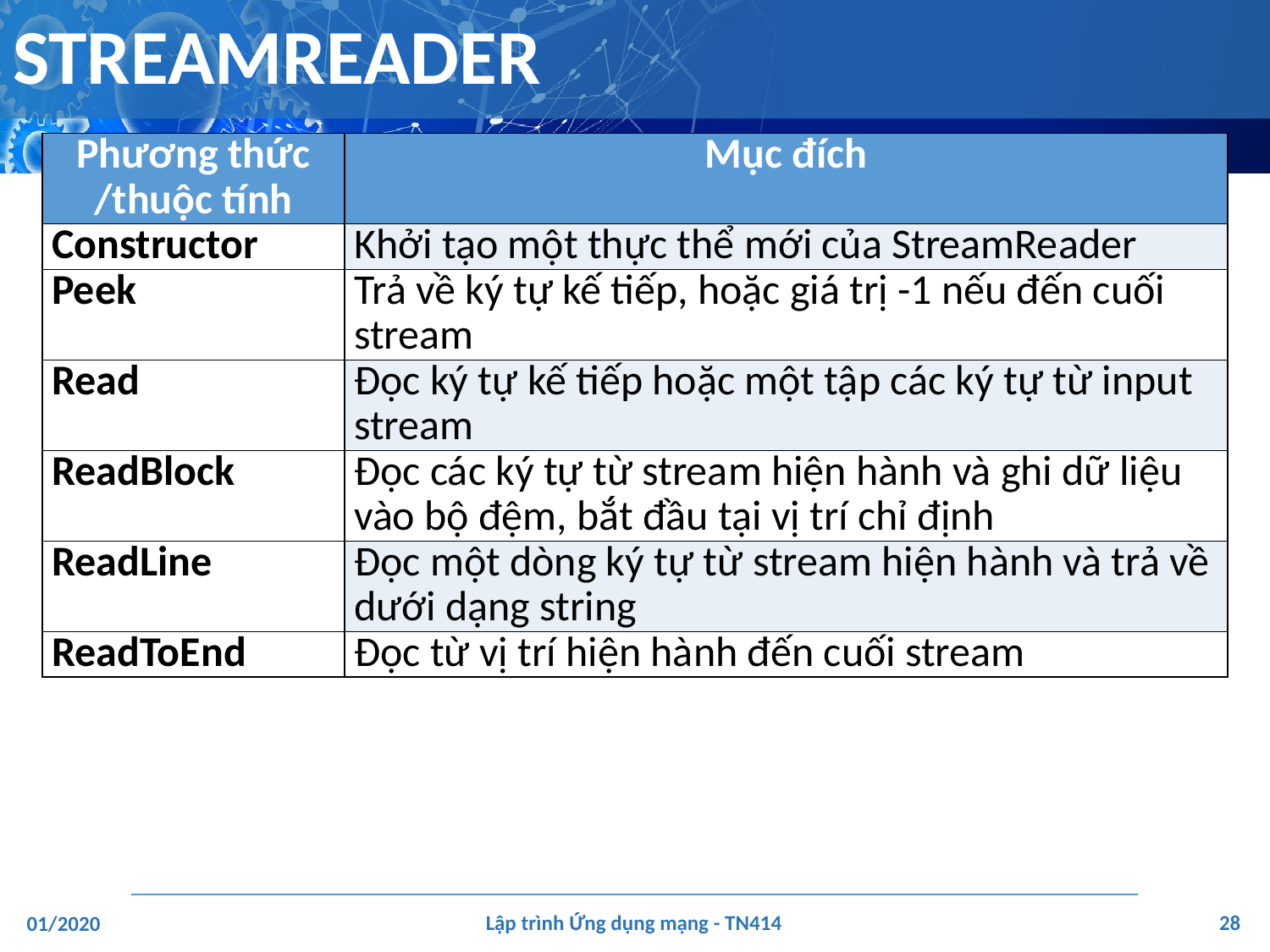

# STREAMREADER
| Phương thức /thuộc tính | Mục đích |
| --- | --- |
| Constructor | Khởi tạo một thực thể mới của StreamReader |
| Peek | Trả về ký tự kế tiếp, hoặc giá trị -1 nếu đến cuối stream |
| Read | Đọc ký tự kế tiếp hoặc một tập các ký tự từ input stream |
| ReadBlock | Đọc các ký tự từ stream hiện hành và ghi dữ liệu vào bộ đệm, bắt đầu tại vị trí chỉ định |
| ReadLine | Đọc một dòng ký tự từ stream hiện hành và trả về dưới dạng string |
| ReadToEnd | Đọc từ vị trí hiện hành đến cuối stream |
28
Lập trình Ứng dụng mạng - TN414
01/2020